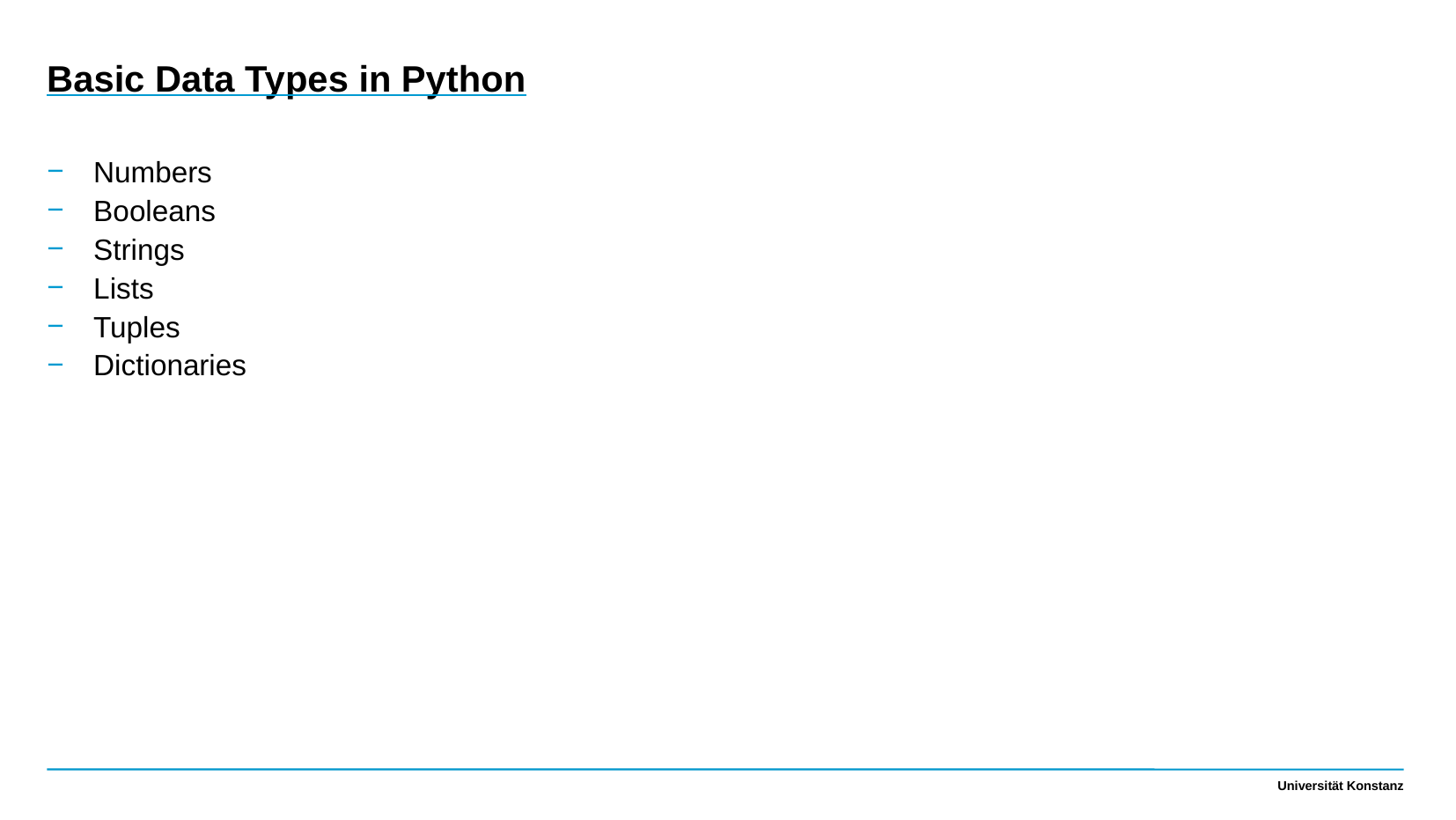

Basic Data Types in Python
Numbers
Booleans
Strings
Lists
Tuples
Dictionaries